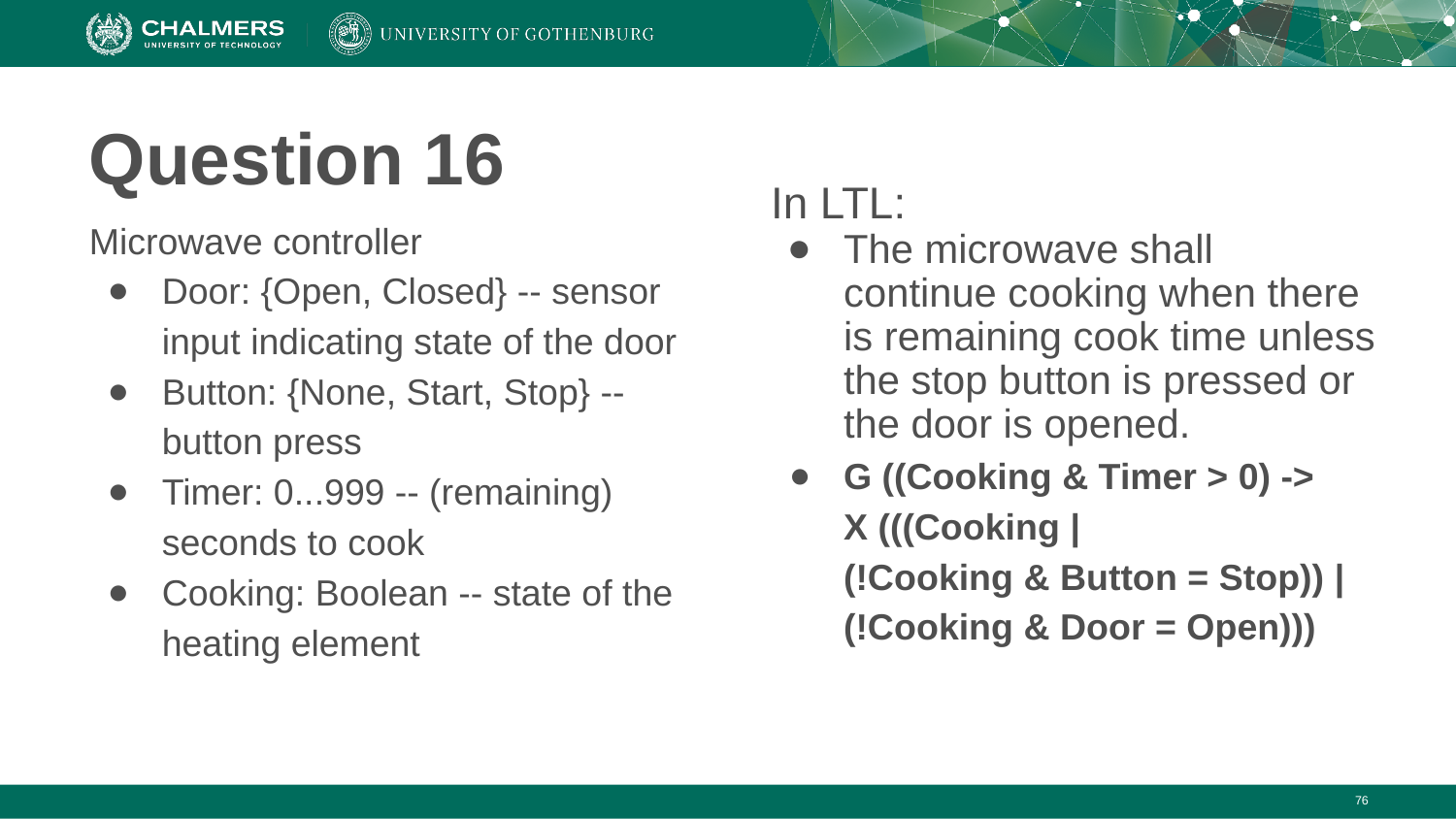

# Question 16
In LTL:
The microwave shall continue cooking when there is remaining cook time unless the stop button is pressed or the door is opened.
G ((Cooking & Timer > 0) ->
X (((Cooking |
(!Cooking & Button = Stop)) | (!Cooking & Door = Open)))

Microwave controller
Door: {Open, Closed} -- sensor input indicating state of the door
Button: {None, Start, Stop} -- button press
Timer: 0...999 -- (remaining) seconds to cook
Cooking: Boolean -- state of the heating element
76